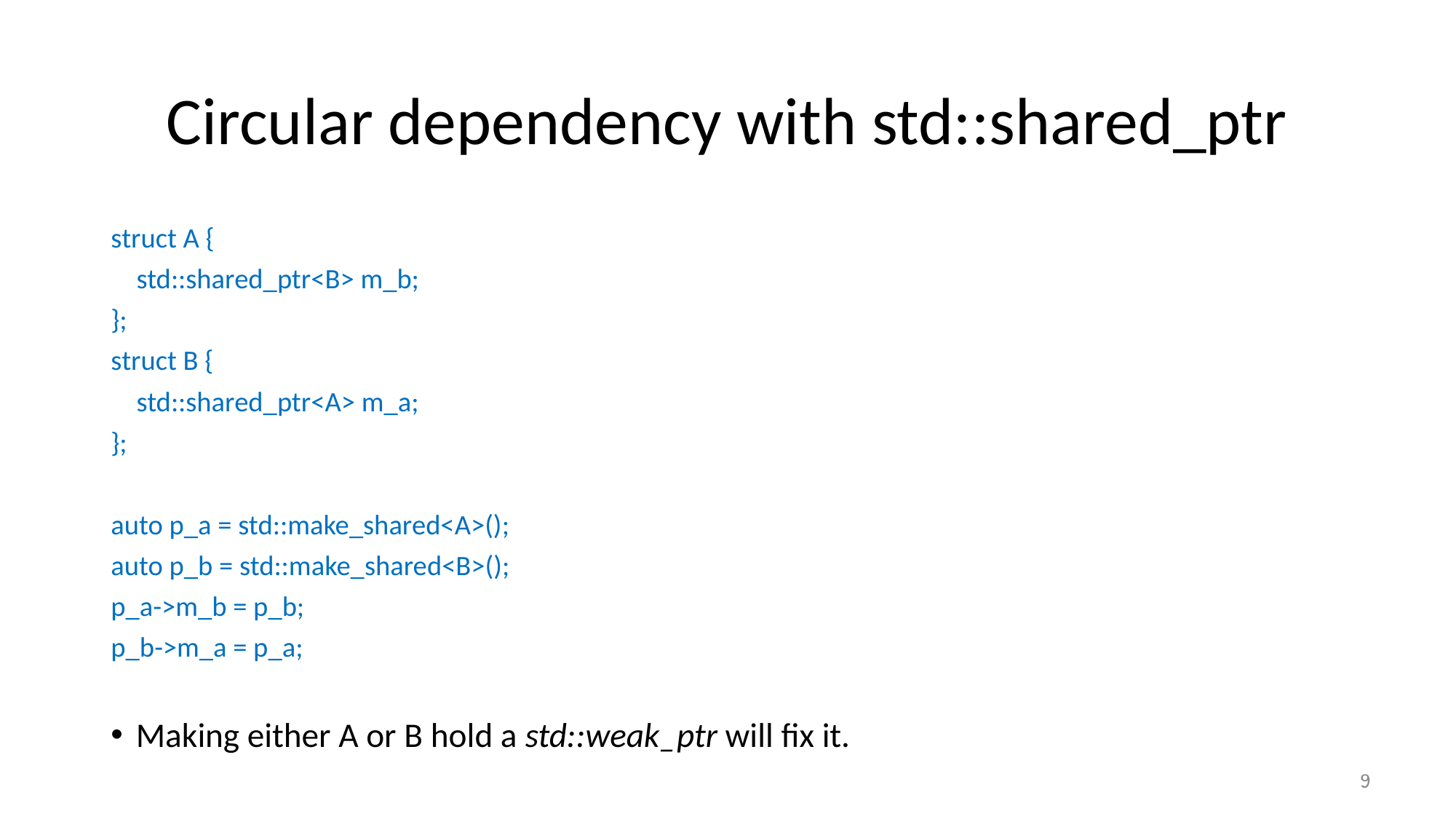

# Circular dependency with std::shared_ptr
struct A {
    std::shared_ptr<B> m_b;
};
struct B {
    std::shared_ptr<A> m_a;
};

auto p_a = std::make_shared<A>();
auto p_b = std::make_shared<B>();
p_a->m_b = p_b;
p_b->m_a = p_a;

Making either A or B hold a std::weak_ptr will fix it.
9